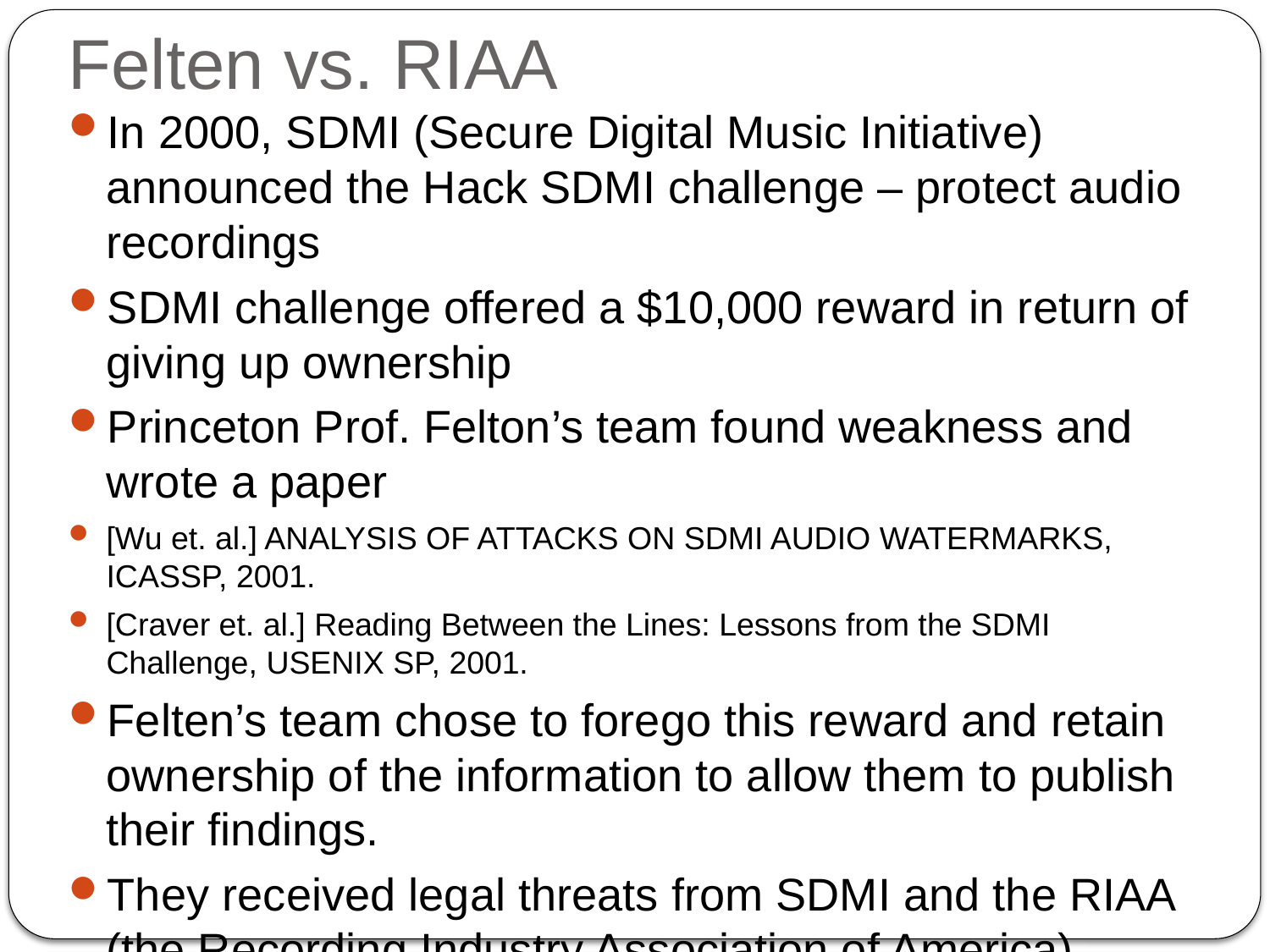

# Felten vs. RIAA
In 2000, SDMI (Secure Digital Music Initiative) announced the Hack SDMI challenge – protect audio recordings
SDMI challenge offered a $10,000 reward in return of giving up ownership
Princeton Prof. Felton’s team found weakness and wrote a paper
[Wu et. al.] ANALYSIS OF ATTACKS ON SDMI AUDIO WATERMARKS, ICASSP, 2001.
[Craver et. al.] Reading Between the Lines: Lessons from the SDMI Challenge, USENIX SP, 2001.
Felten’s team chose to forego this reward and retain ownership of the information to allow them to publish their findings.
They received legal threats from SDMI and the RIAA (the Recording Industry Association of America) claiming liability under the DMCA
They withdraw their original submission, but paper got published later